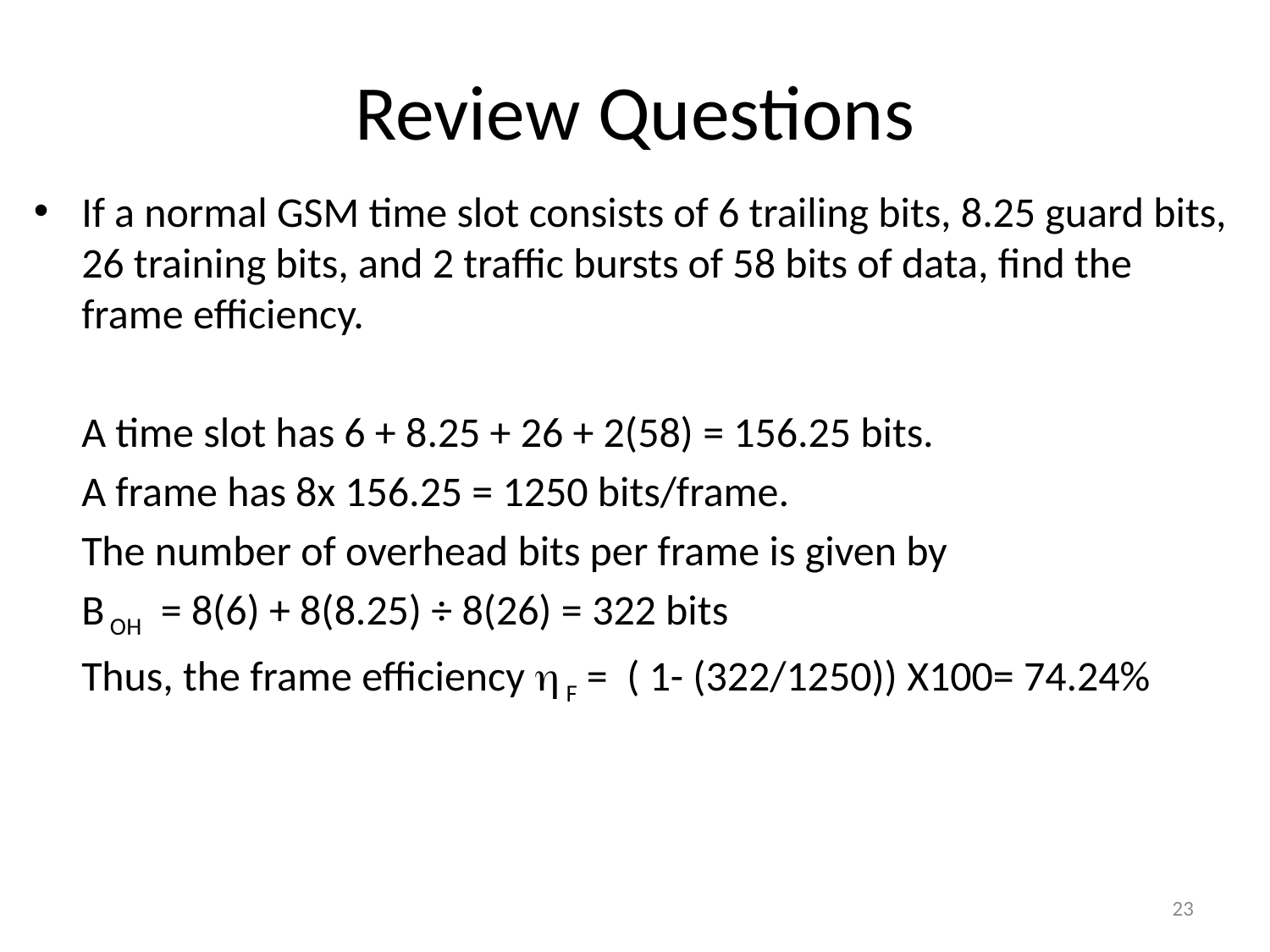

# Review Questions
If a normal GSM time slot consists of 6 trailing bits, 8.25 guard bits, 26 training bits, and 2 traffic bursts of 58 bits of data, find the frame efficiency.

	A time slot has 6 + 8.25 + 26 + 2(58) = 156.25 bits.
	A frame has 8x 156.25 = 1250 bits/frame.
	The number of overhead bits per frame is given by
	B OH  = 8(6) + 8(8.25) ÷ 8(26) = 322 bits
	Thus, the frame efficiency η F =  ( 1- (322/1250)) X100= 74.24%

23